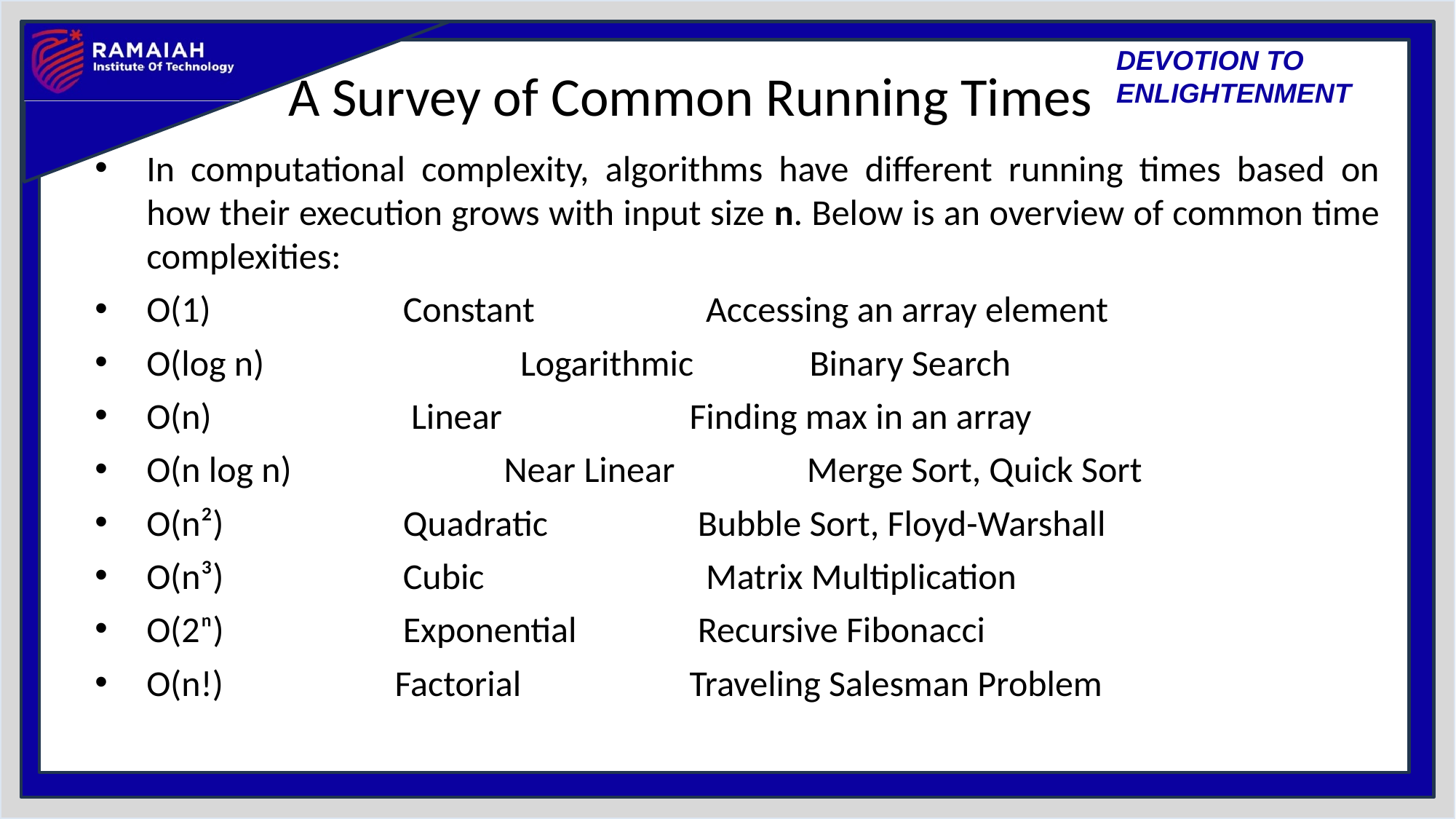

# A Survey of Common Running Times
In computational complexity, algorithms have different running times based on how their execution grows with input size n. Below is an overview of common time complexities:
O(1)	                  Constant	               Accessing an array element
O(log n)	                   Logarithmic	 Binary Search
O(n)	                   Linear	             Finding max in an array
O(n log n)	                 Near Linear	              Merge Sort, Quick Sort
O(n²)	                  Quadratic	              Bubble Sort, Floyd-Warshall
O(n³)	                  Cubic	               Matrix Multiplication
O(2ⁿ)	                  Exponential	              Recursive Fibonacci
O(n!)	                 Factorial	             Traveling Salesman Problem